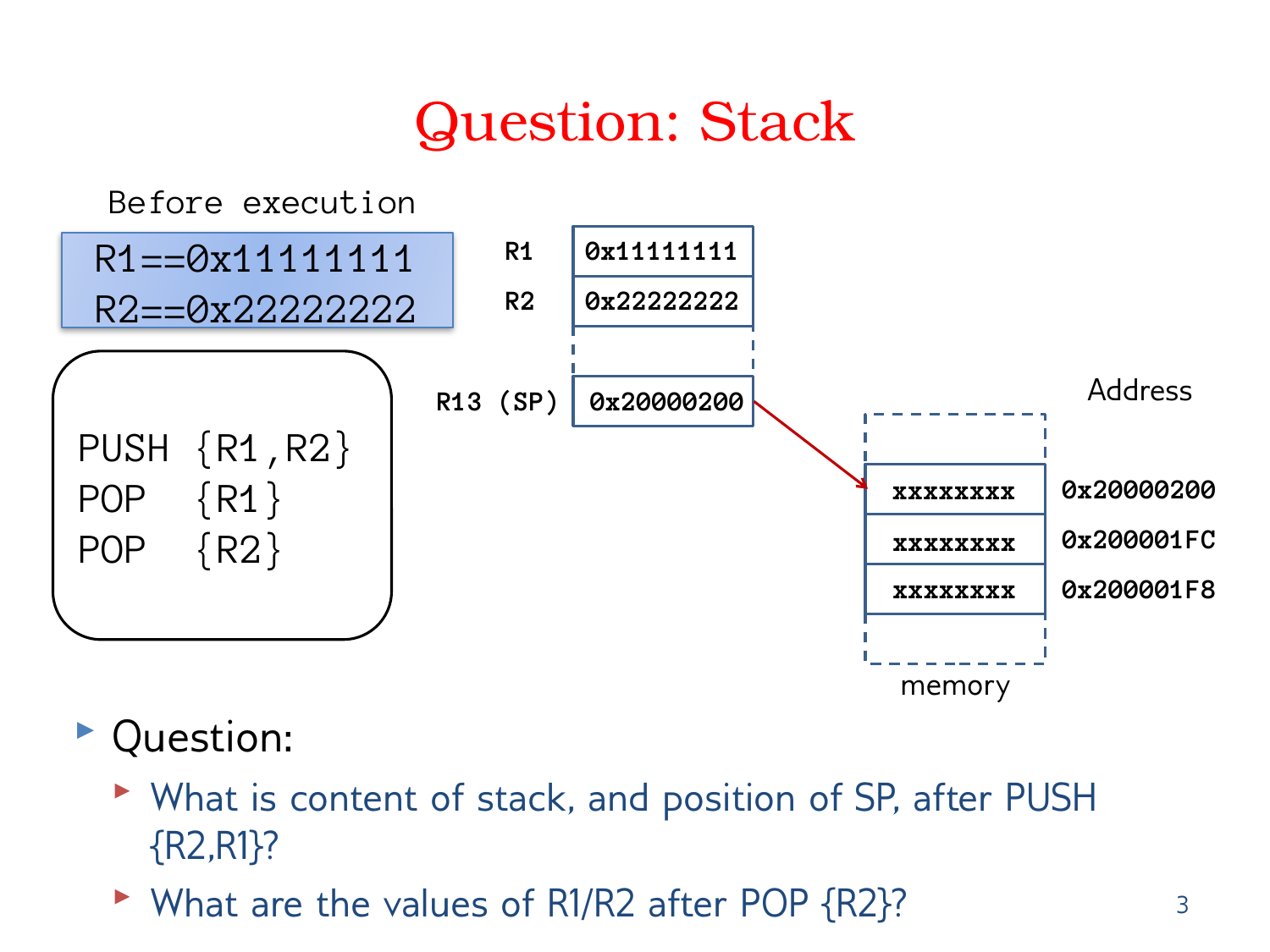

# Question: Stack
Before execution
R1

0x11111111
R1==0x11111111
R2==0x22222222
R2

0x22222222

PUSH {R1,R2}
POP  {R1}
POP  {R2}
Address
R13 (SP)

0x20000200

0x20000200
xxxxxxxx

0x200001FC
xxxxxxxx

xxxxxxxx
0x200001F8

memory
Question:
What is content of stack, and position of SP, after PUSH {R2,R1}?
What are the values of R1/R2 after POP {R2}?
3